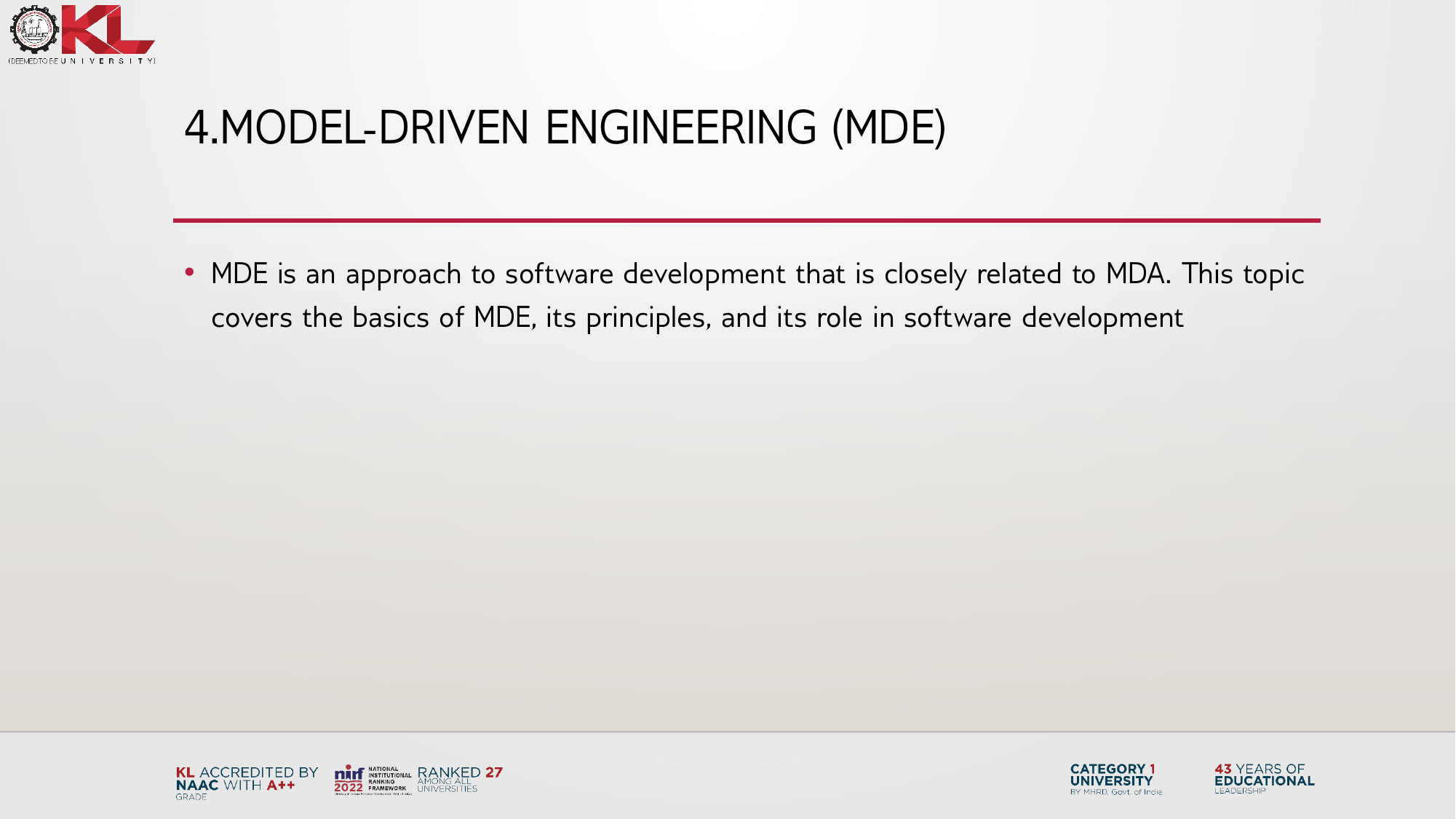

# 4.Model-Driven Engineering (MDE)
MDE is an approach to software development that is closely related to MDA. This topic covers the basics of MDE, its principles, and its role in software development
10